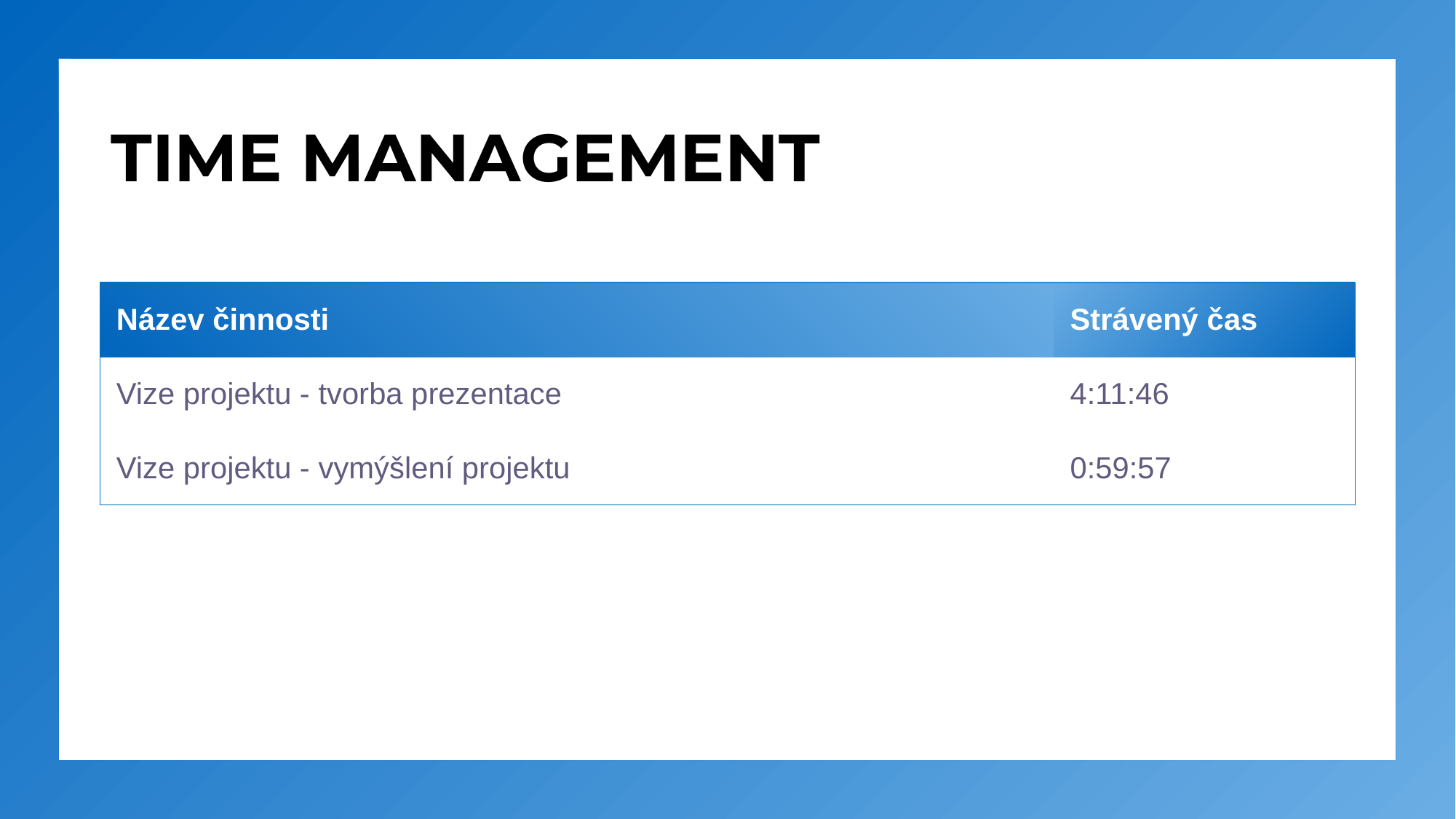

# TIME MANAGEMENT
| Název činnosti | Strávený čas |
| --- | --- |
| Vize projektu - tvorba prezentace | 4:11:46 |
| Vize projektu - vymýšlení projektu | 0:59:57 |